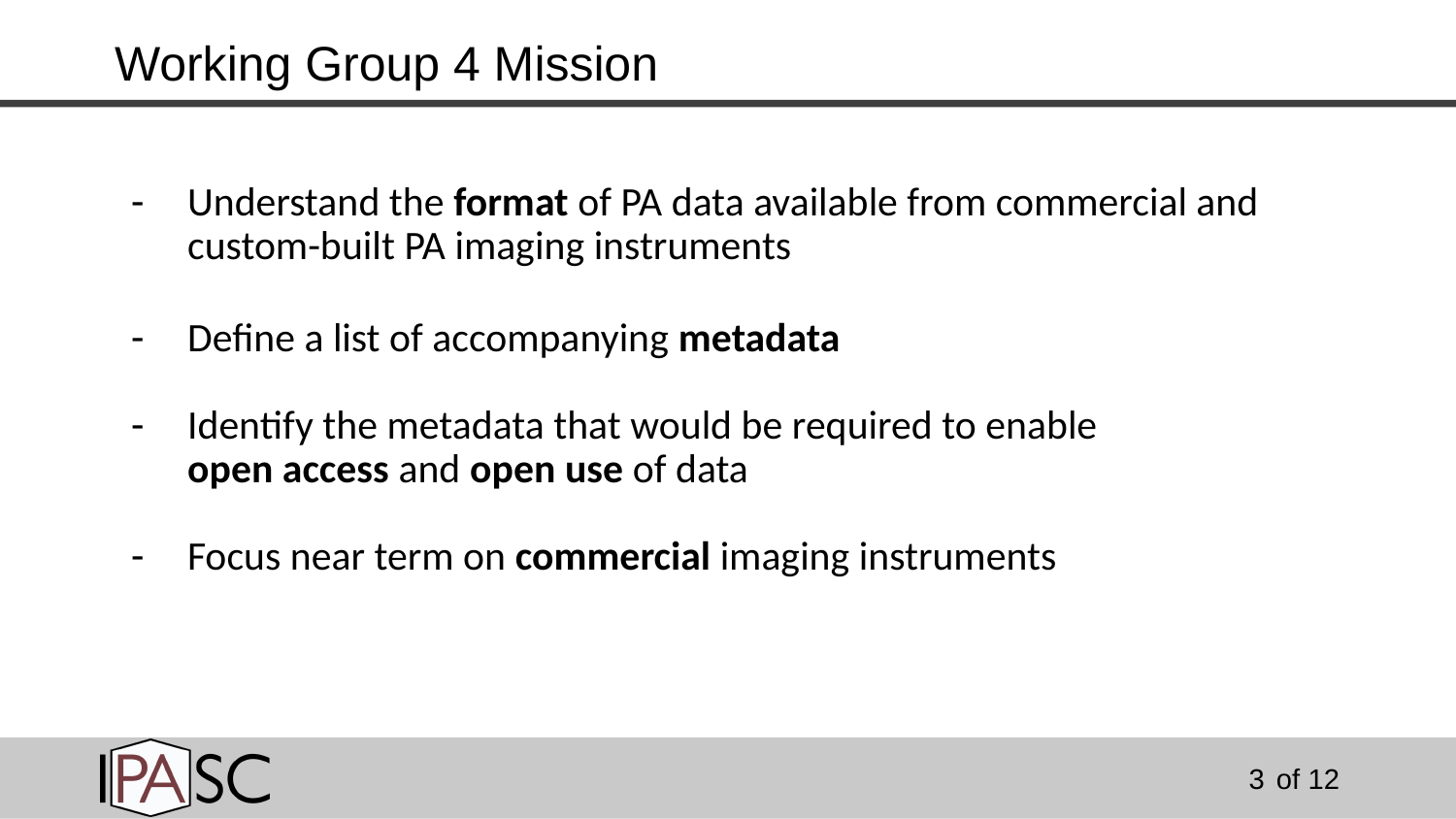

# Working Group 4 Mission
Understand the format of PA data available from commercial and custom-built PA imaging instruments
Define a list of accompanying metadata
Identify the metadata that would be required to enable
open access and open use of data
Focus near term on commercial imaging instruments
3
of 12